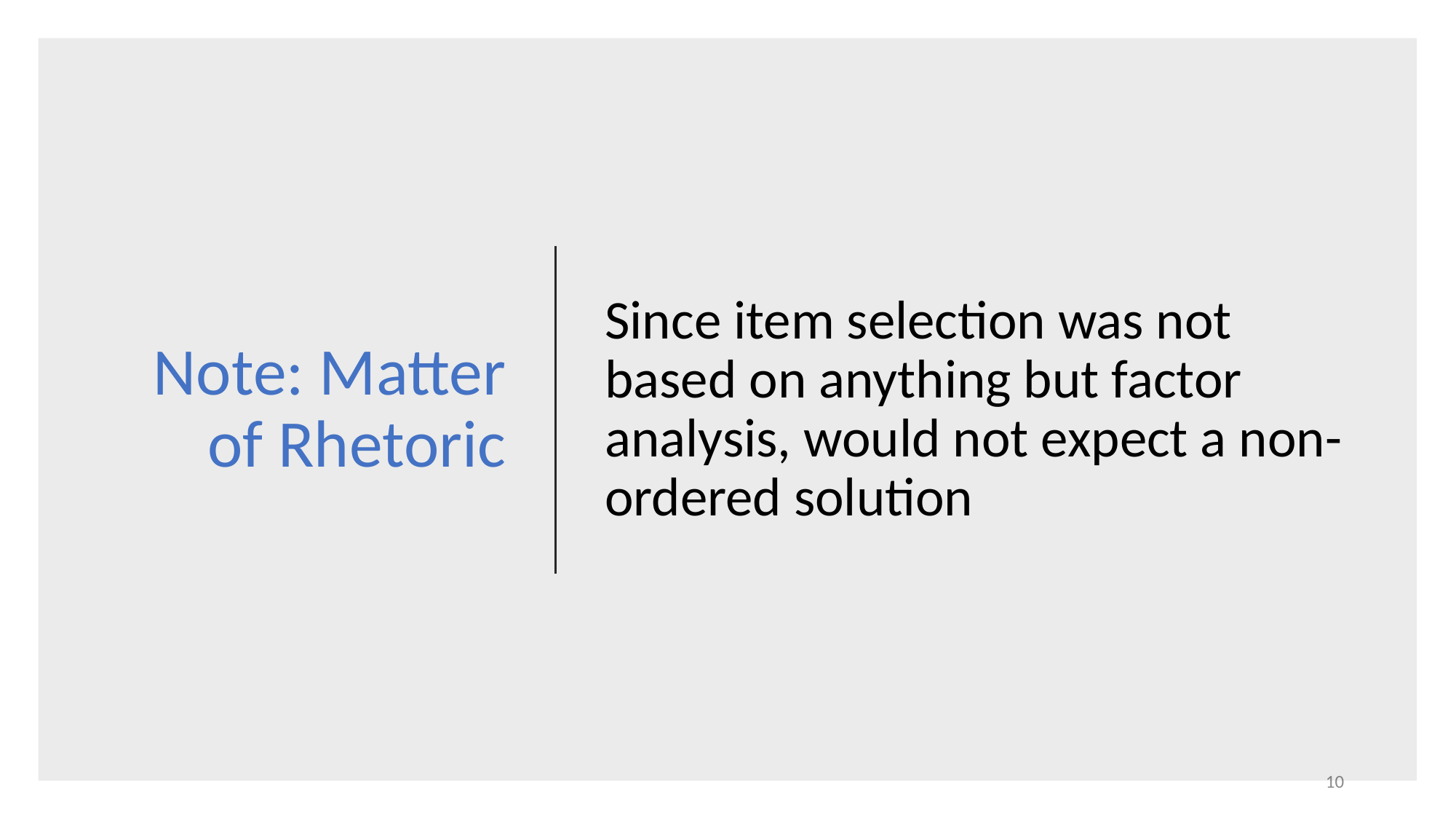

# Note: Matter of Rhetoric
Since item selection was not based on anything but factor analysis, would not expect a non-ordered solution
10